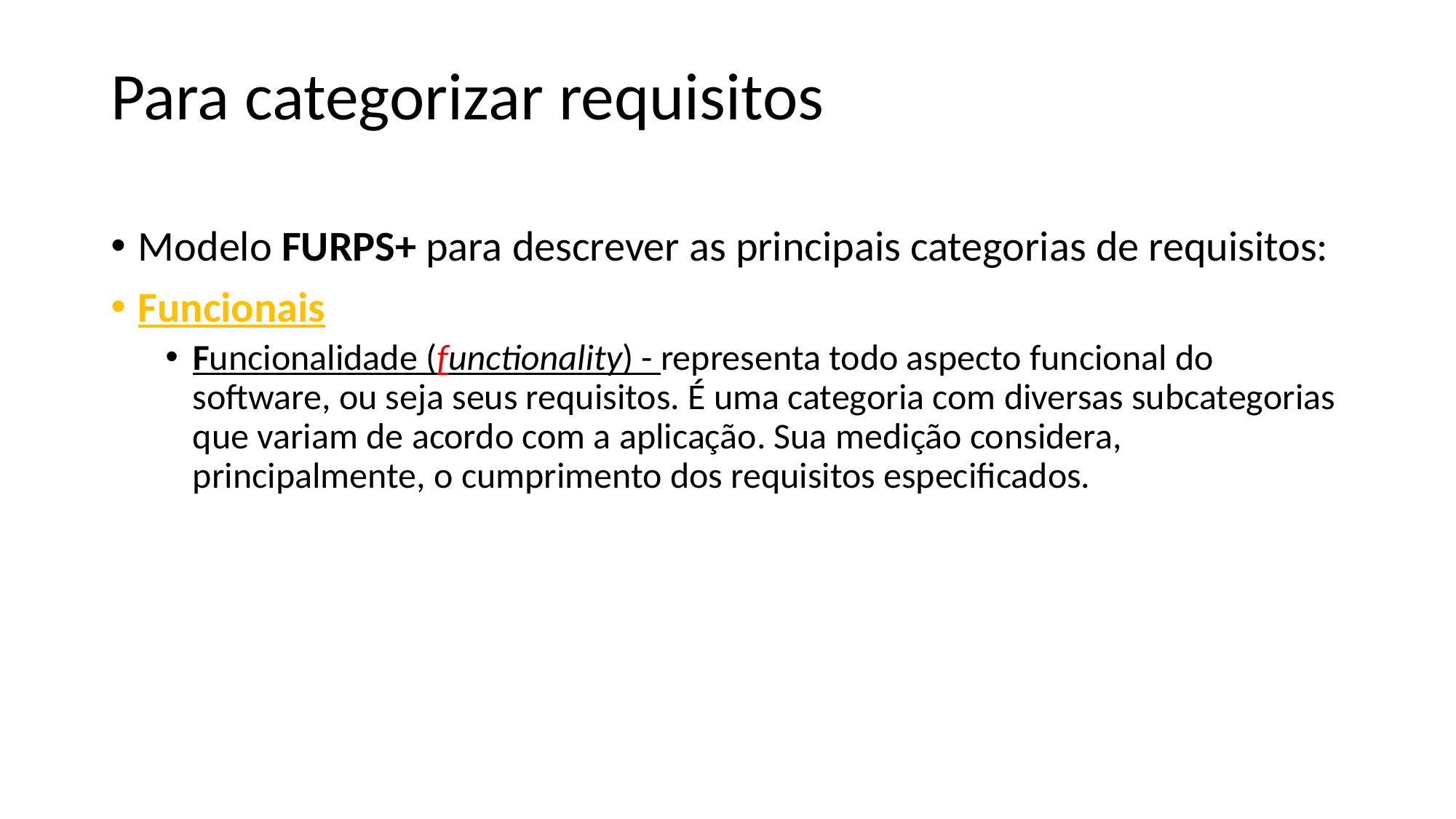

# Para categorizar requisitos

Modelo FURPS+ para descrever as principais categorias de requisitos:
Funcionais
Funcionalidade (functionality) - representa todo aspecto funcional do software, ou seja seus requisitos. É uma categoria com diversas subcategorias que variam de acordo com a aplicação. Sua medição considera, principalmente, o cumprimento dos requisitos especificados.